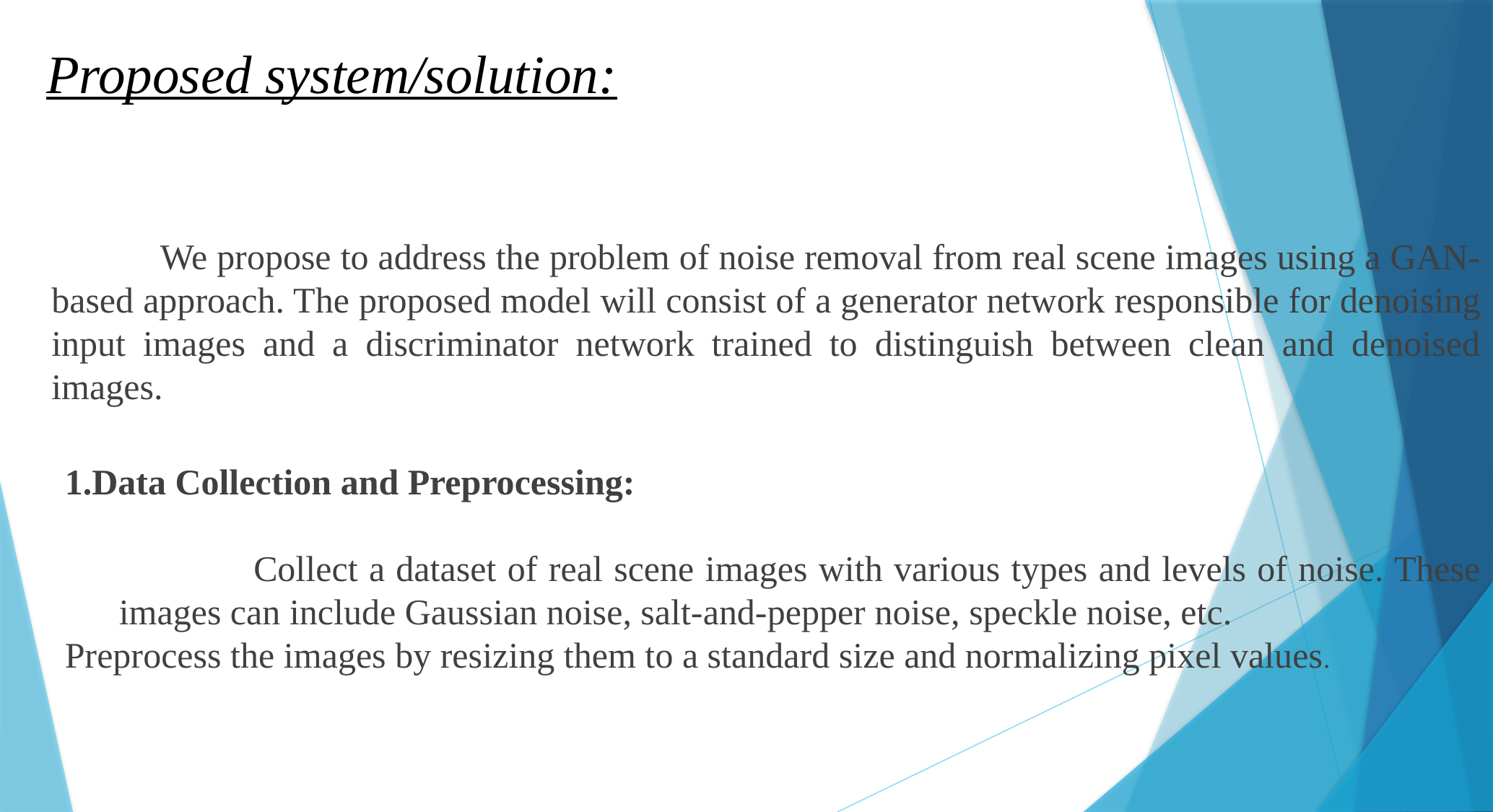

# Proposed system/solution:
               We propose to address the problem of noise removal from real scene images using a GAN-based approach. The proposed model will consist of a generator network responsible for denoising input images and a discriminator network trained to distinguish between clean and denoised images.

1.Data Collection and Preprocessing:

                 Collect a dataset of real scene images with various types and levels of noise. These images can include Gaussian noise, salt-and-pepper noise, speckle noise, etc.
Preprocess the images by resizing them to a standard size and normalizing pixel values.